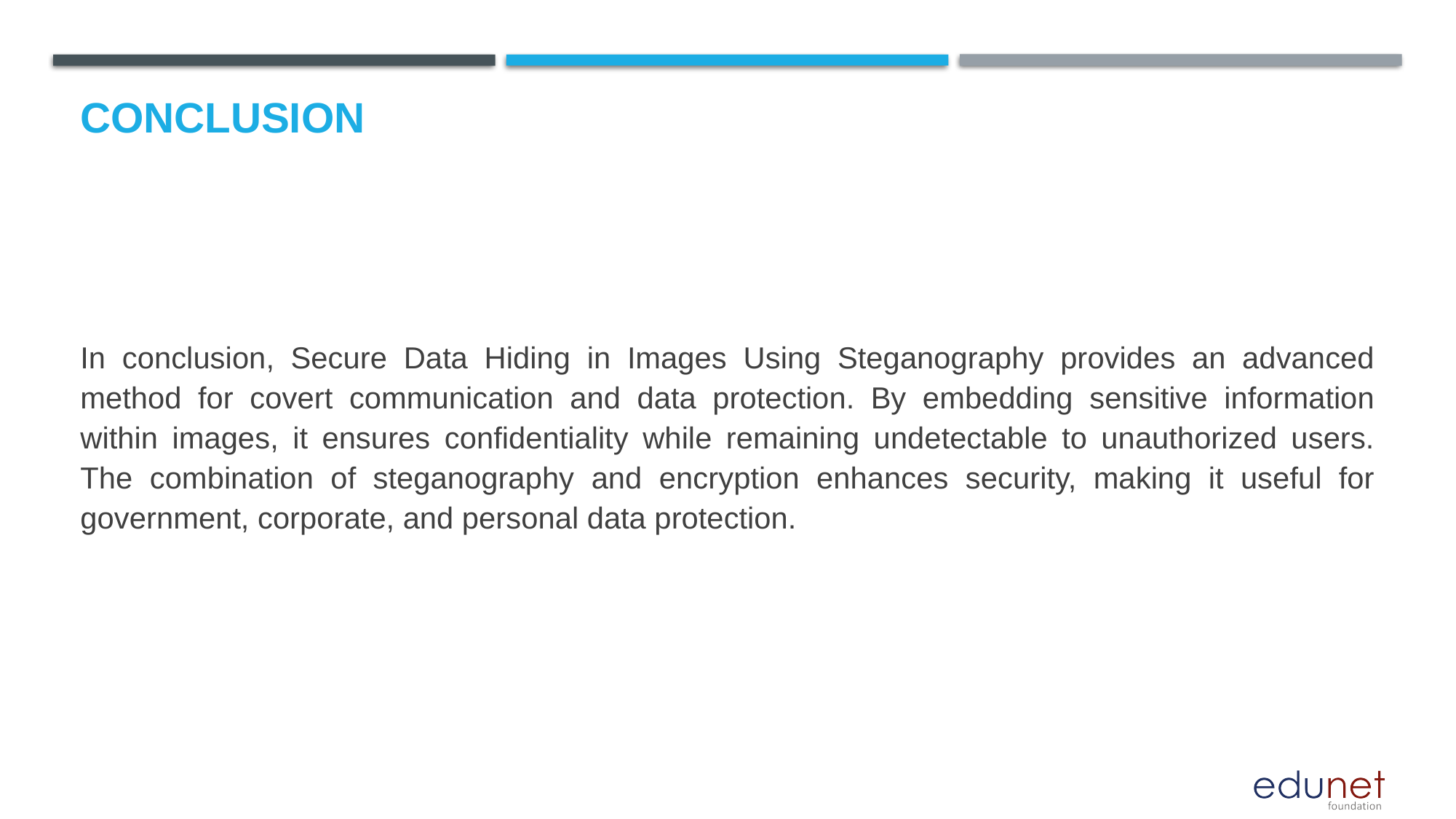

# Conclusion
In conclusion, Secure Data Hiding in Images Using Steganography provides an advanced method for covert communication and data protection. By embedding sensitive information within images, it ensures confidentiality while remaining undetectable to unauthorized users. The combination of steganography and encryption enhances security, making it useful for government, corporate, and personal data protection.